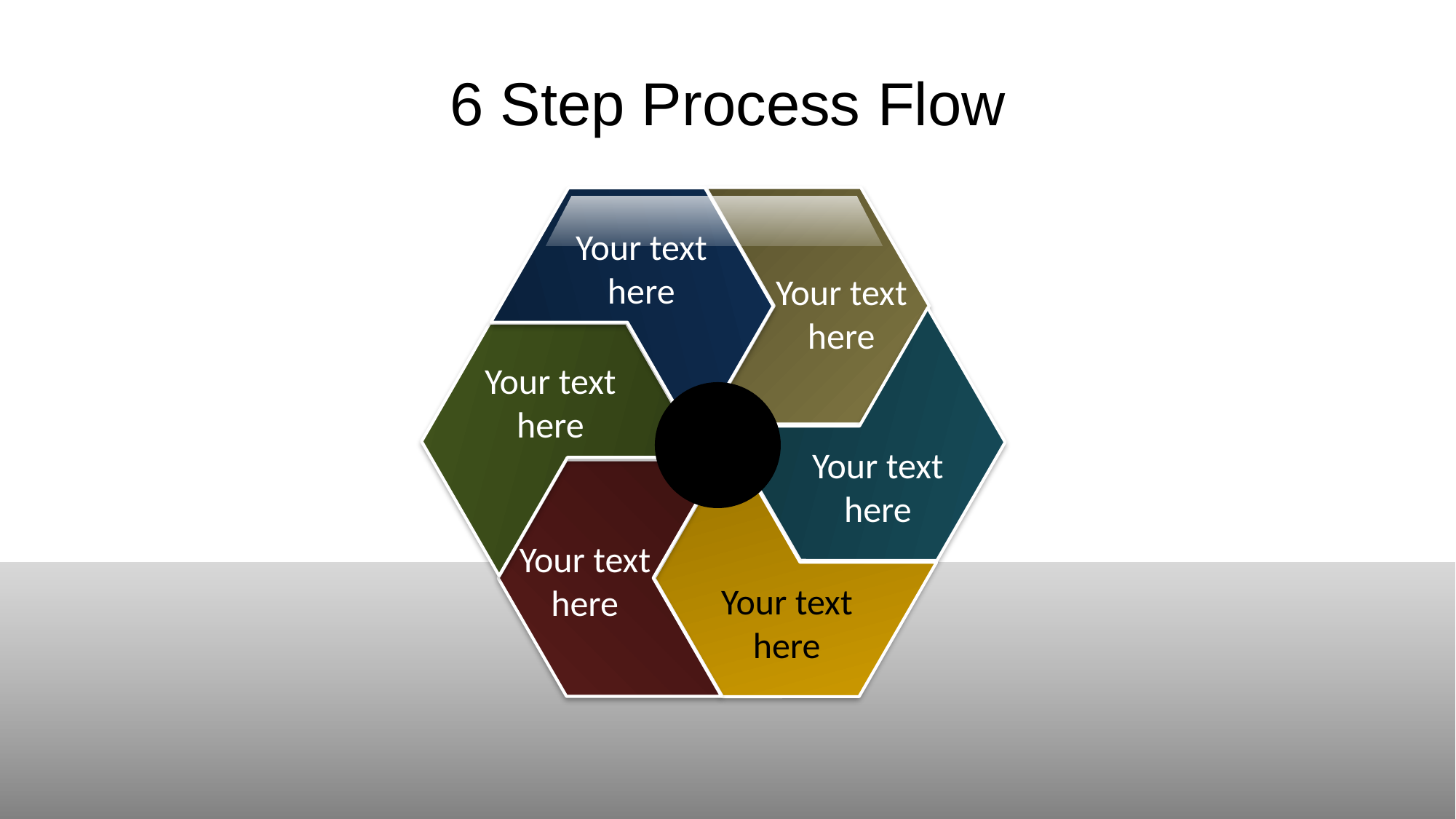

# 6 Step Process Flow

Your text here

Your text here

Your text here

Your text here

Your text here

Your text here